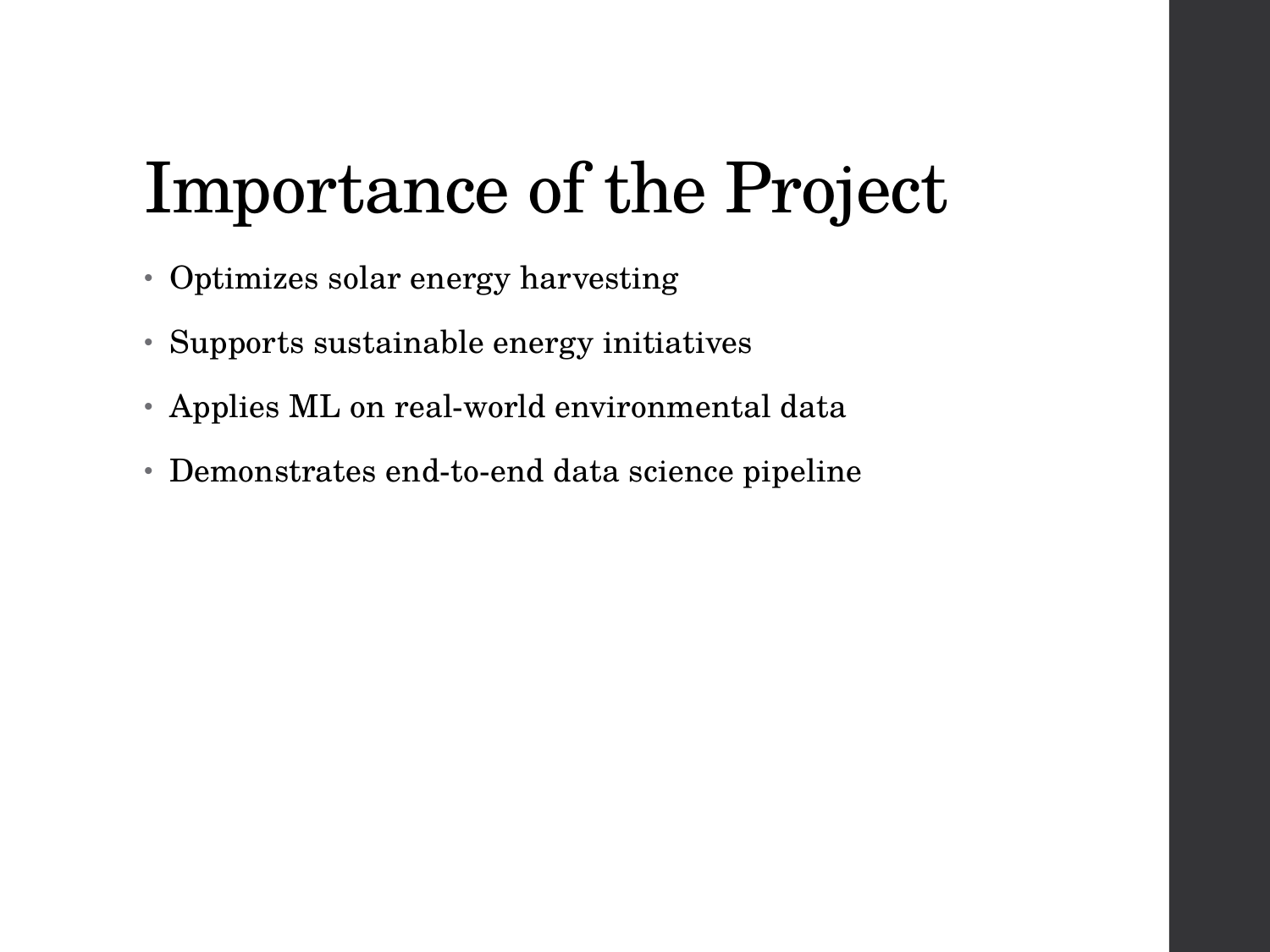

# Importance of the Project
Optimizes solar energy harvesting
Supports sustainable energy initiatives
Applies ML on real-world environmental data
Demonstrates end-to-end data science pipeline